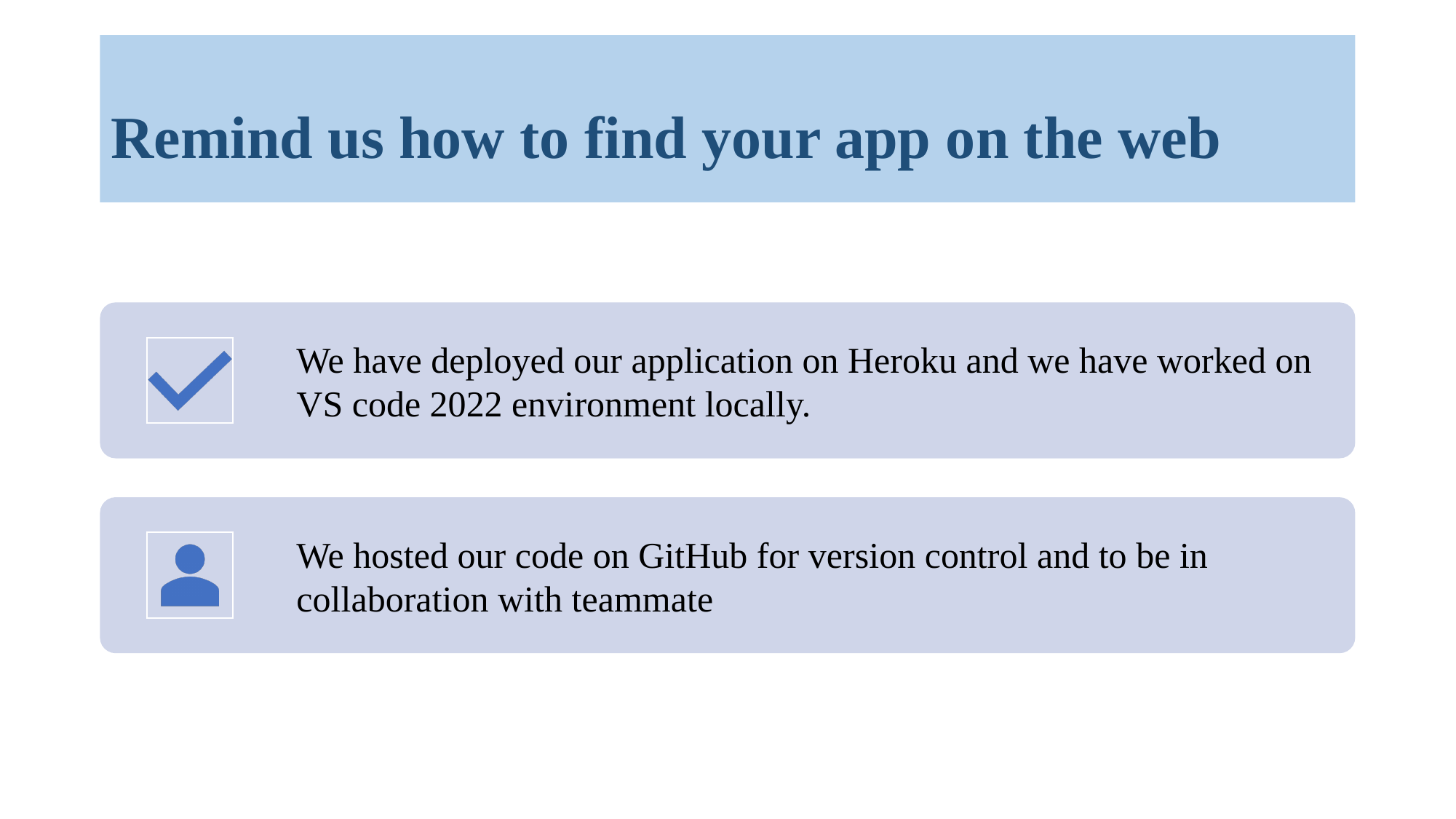

# Remind us how to find your app on the web
We have deployed our application on Heroku and we have worked on VS code 2022 environment locally.
We hosted our code on GitHub for version control and to be in collaboration with teammate